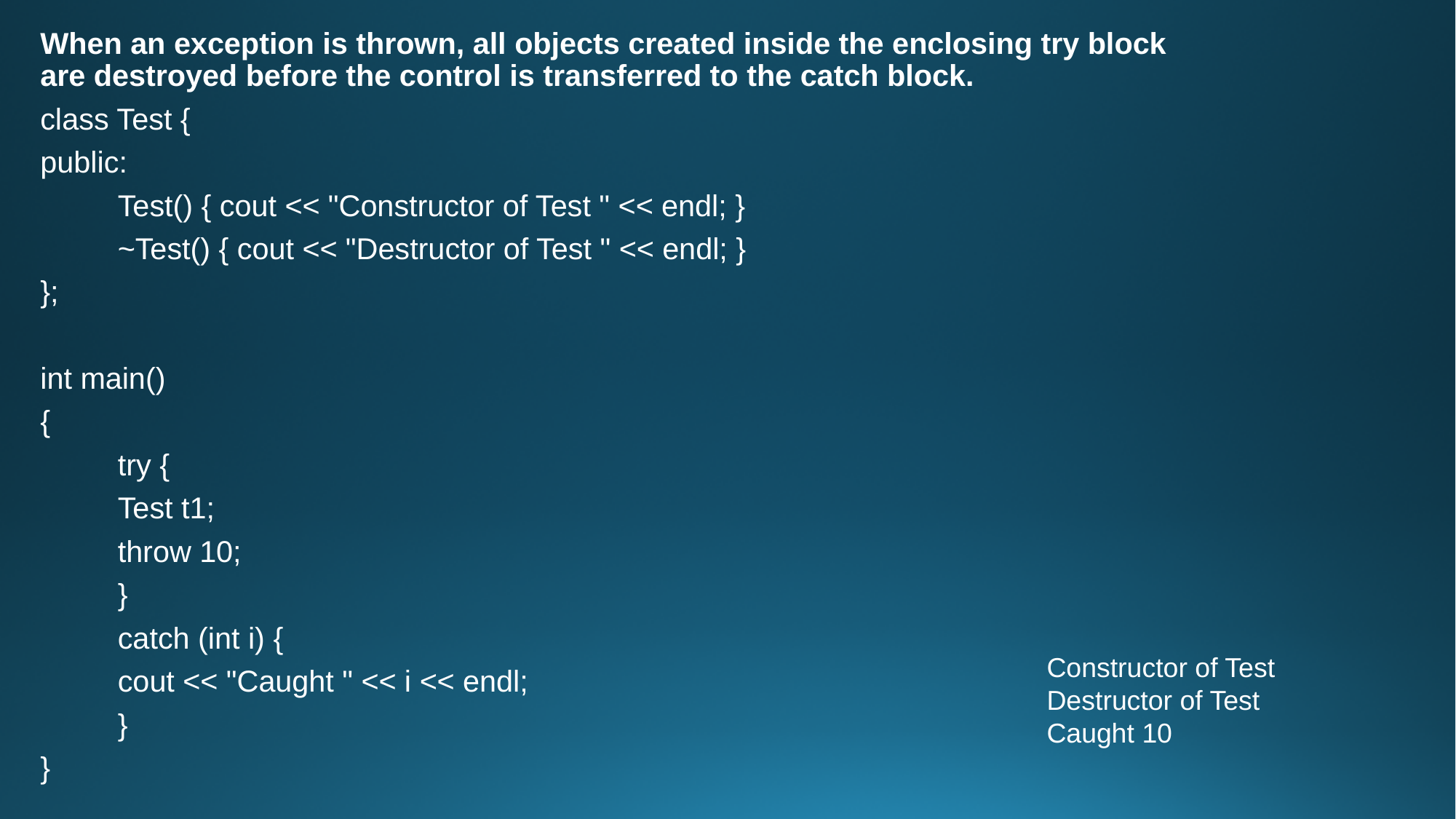

When an exception is thrown, all objects created inside the enclosing try block are destroyed before the control is transferred to the catch block.
class Test {
public:
	Test() { cout << "Constructor of Test " << endl; }
	~Test() { cout << "Destructor of Test " << endl; }
};

int main()
{
	try {
		Test t1;
		throw 10;
	}
	catch (int i) {
		cout << "Caught " << i << endl;
	}
}

Constructor of Test
Destructor of Test
Caught 10